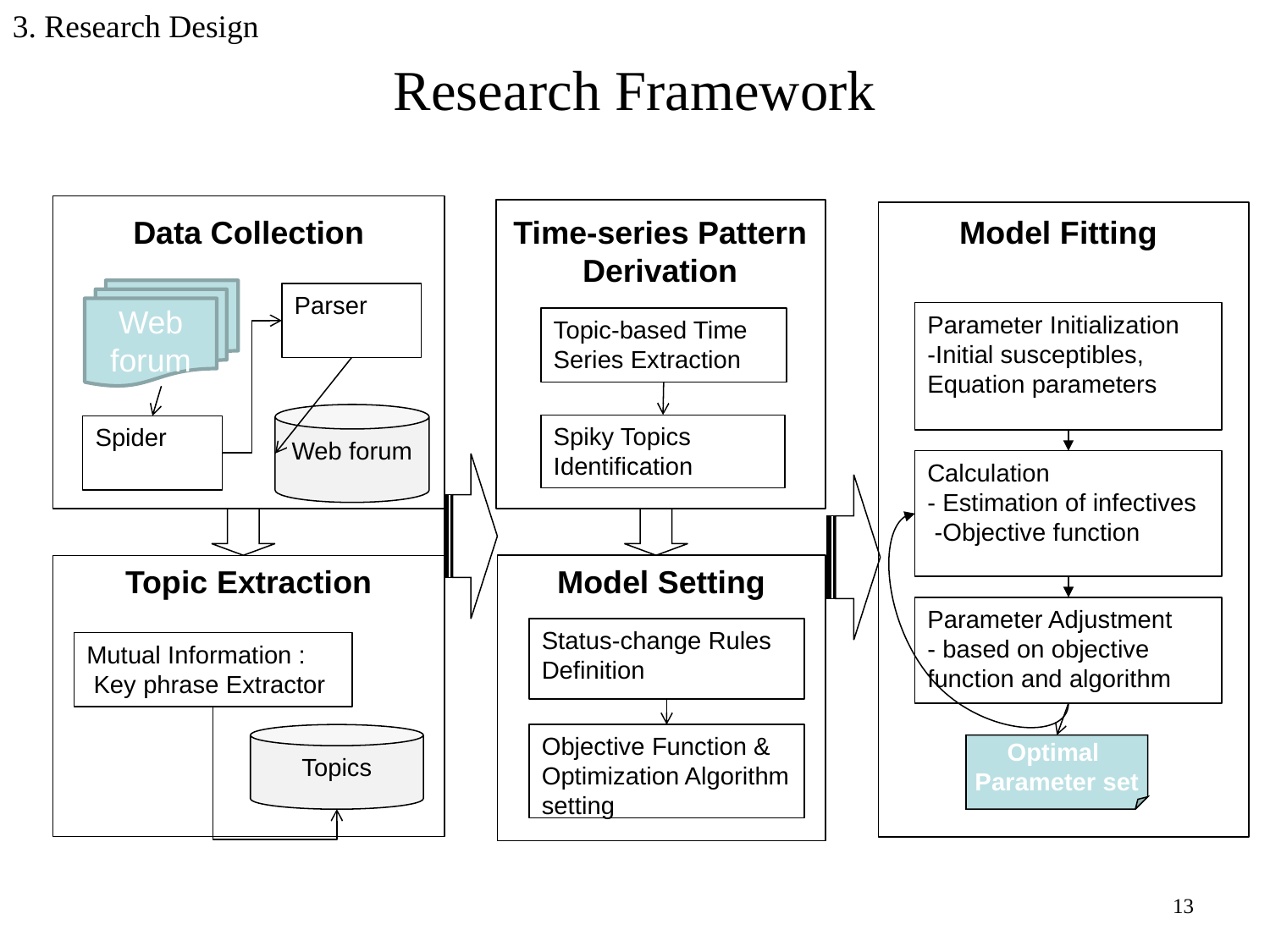

3. Research Design
# Research Framework

Data Collection
Time-series Pattern Derivation
Model Fitting
Web forum
Parser
Parameter Initialization
-Initial susceptibles, Equation parameters

Topic-based Time Series Extraction
Web forum

Spiky Topics Identification
Spider
Calculation
- Estimation of infectives
 -Objective function

Model Setting
Topic Extraction
Parameter Adjustment
- based on objective function and algorithm
Status-change Rules Definition
Mutual Information :
 Key phrase Extractor
Objective Function & Optimization Algorithm setting
Topics

Optimal
Parameter set
13